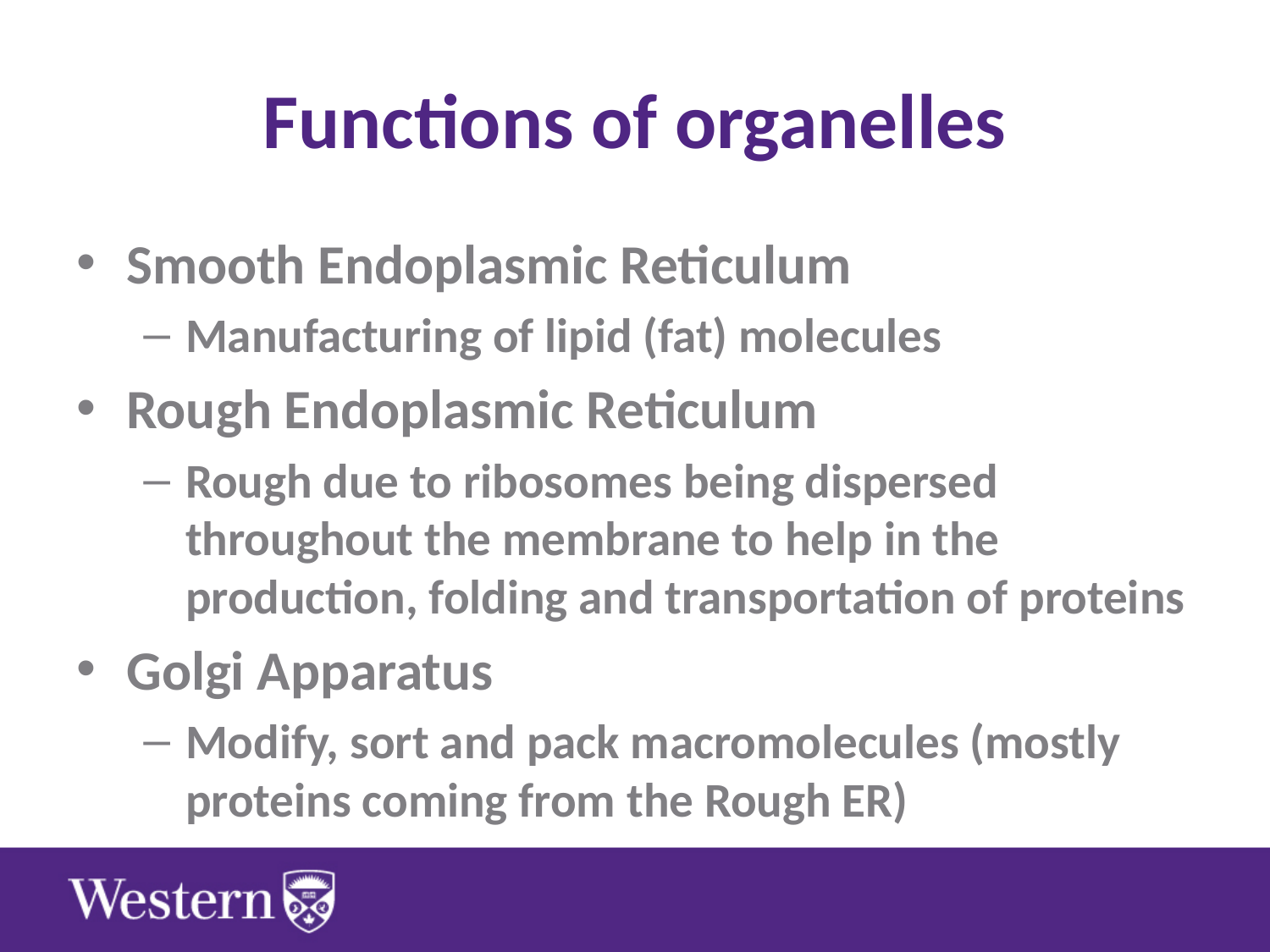

# Functions of organelles
Smooth Endoplasmic Reticulum
Manufacturing of lipid (fat) molecules
Rough Endoplasmic Reticulum
Rough due to ribosomes being dispersed throughout the membrane to help in the production, folding and transportation of proteins
Golgi Apparatus
Modify, sort and pack macromolecules (mostly proteins coming from the Rough ER)